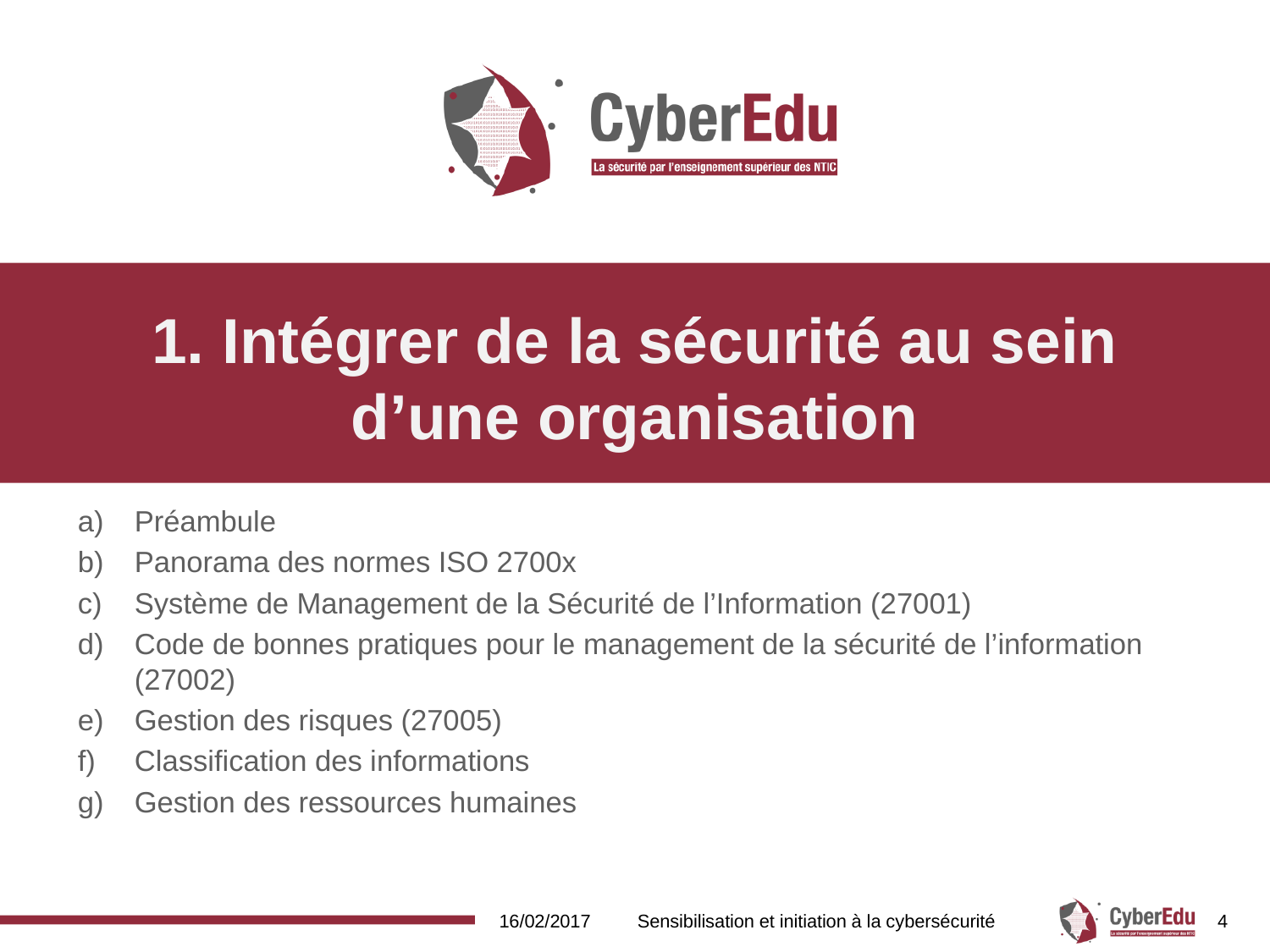

# 1. Intégrer de la sécurité au sein d’une organisation
Préambule
Panorama des normes ISO 2700x
Système de Management de la Sécurité de l’Information (27001)
Code de bonnes pratiques pour le management de la sécurité de l’information (27002)
Gestion des risques (27005)
Classification des informations
Gestion des ressources humaines
16/02/2017
Sensibilisation et initiation à la cybersécurité
4